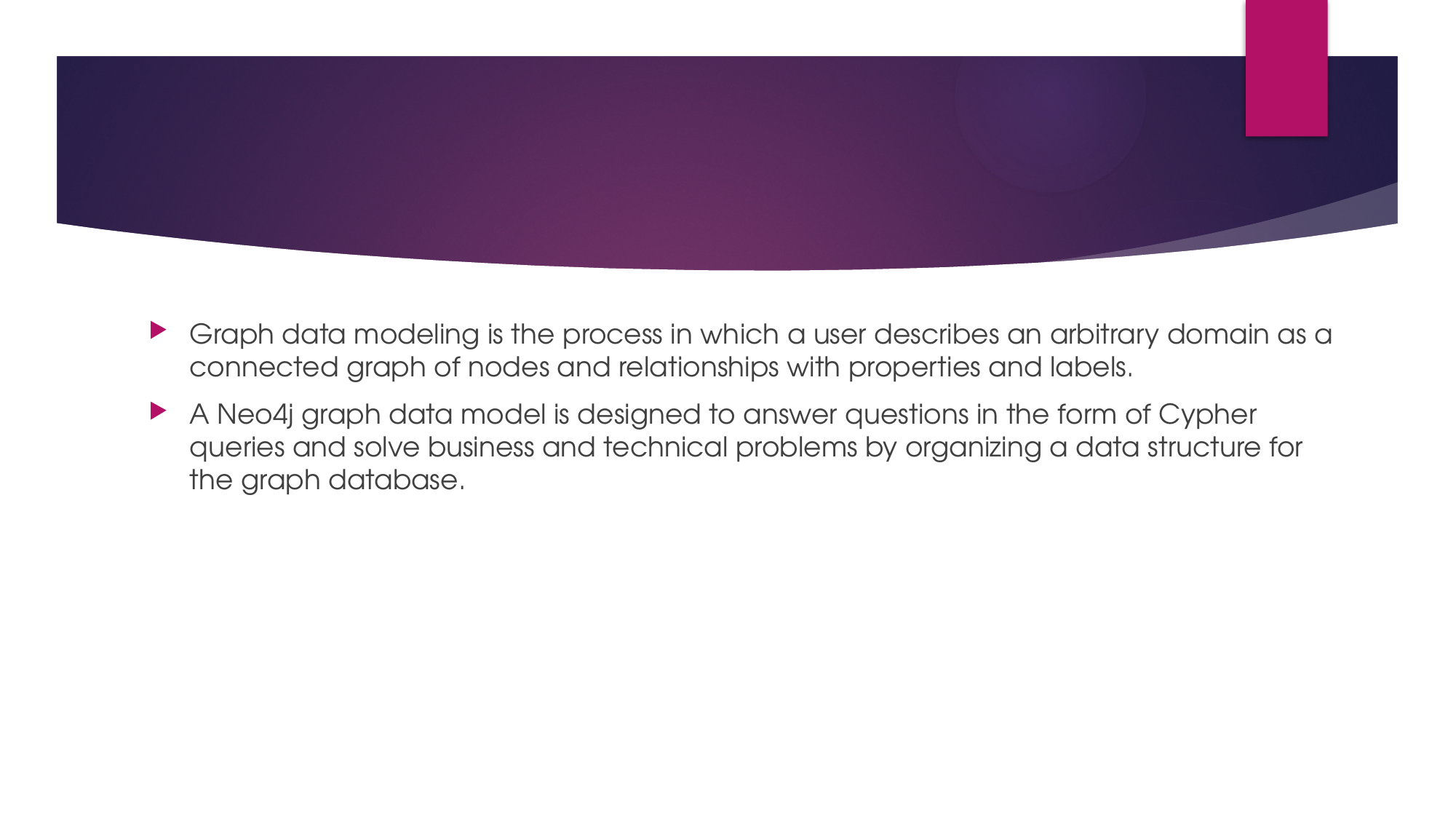

#
Graph data modeling is the process in which a user describes an arbitrary domain as a connected graph of nodes and relationships with properties and labels.
A Neo4j graph data model is designed to answer questions in the form of Cypher queries and solve business and technical problems by organizing a data structure for the graph database.